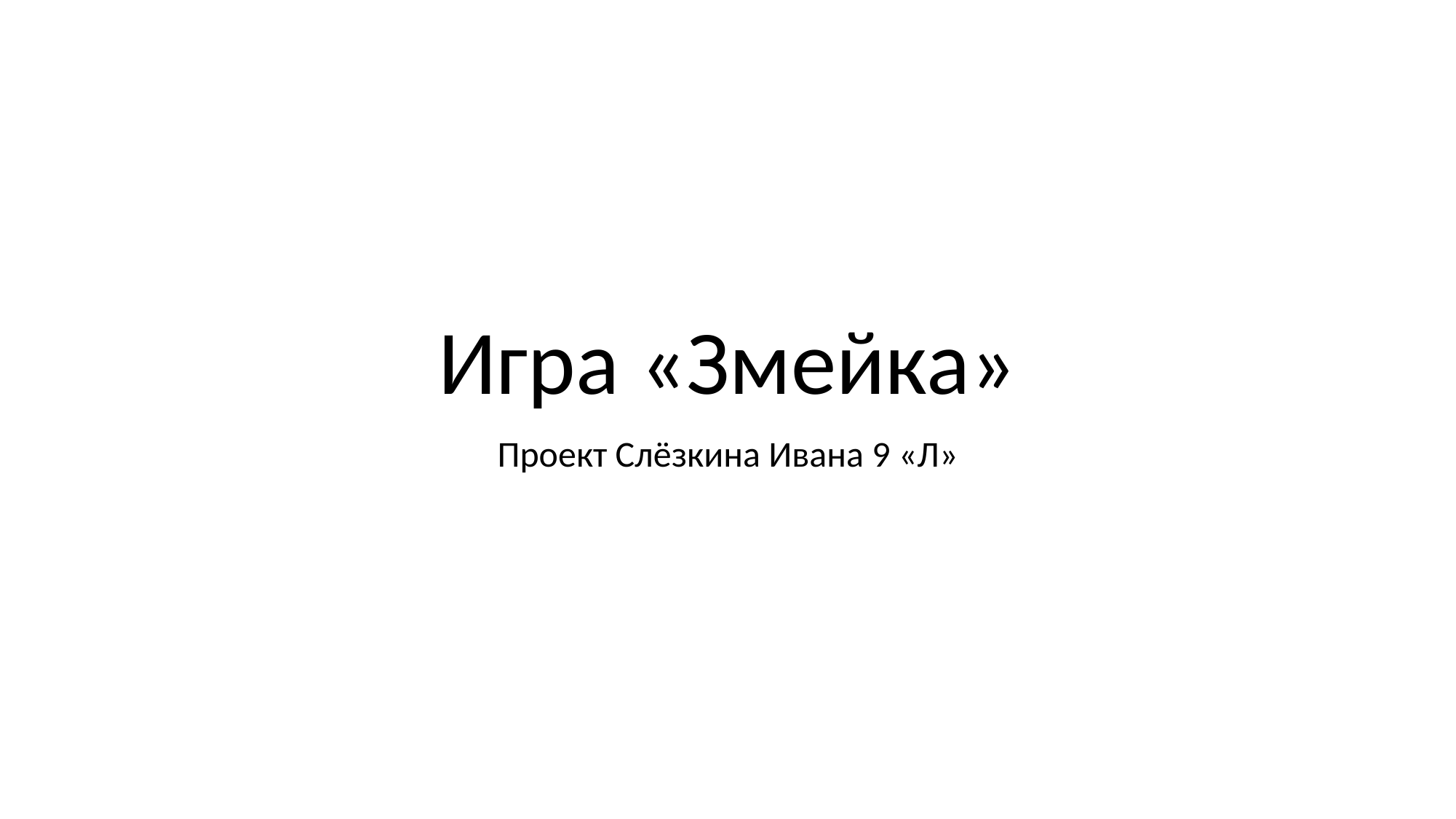

# Игра «Змейка»
Проект Слёзкина Ивана 9 «Л»